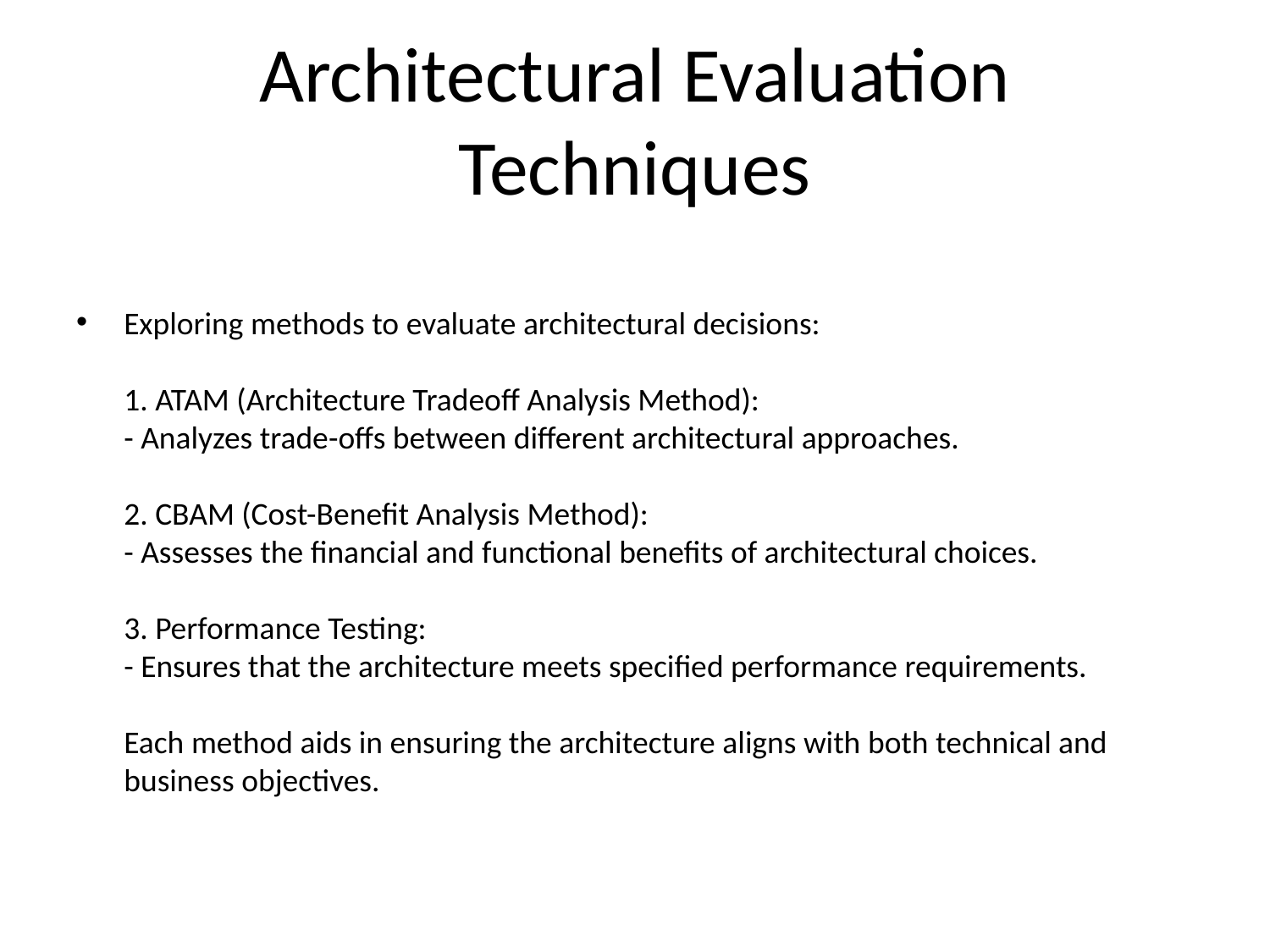

# Architectural Evaluation Techniques

Exploring methods to evaluate architectural decisions:
1. ATAM (Architecture Tradeoff Analysis Method):
- Analyzes trade-offs between different architectural approaches.
2. CBAM (Cost-Benefit Analysis Method):
- Assesses the financial and functional benefits of architectural choices.
3. Performance Testing:
- Ensures that the architecture meets specified performance requirements.
Each method aids in ensuring the architecture aligns with both technical and business objectives.